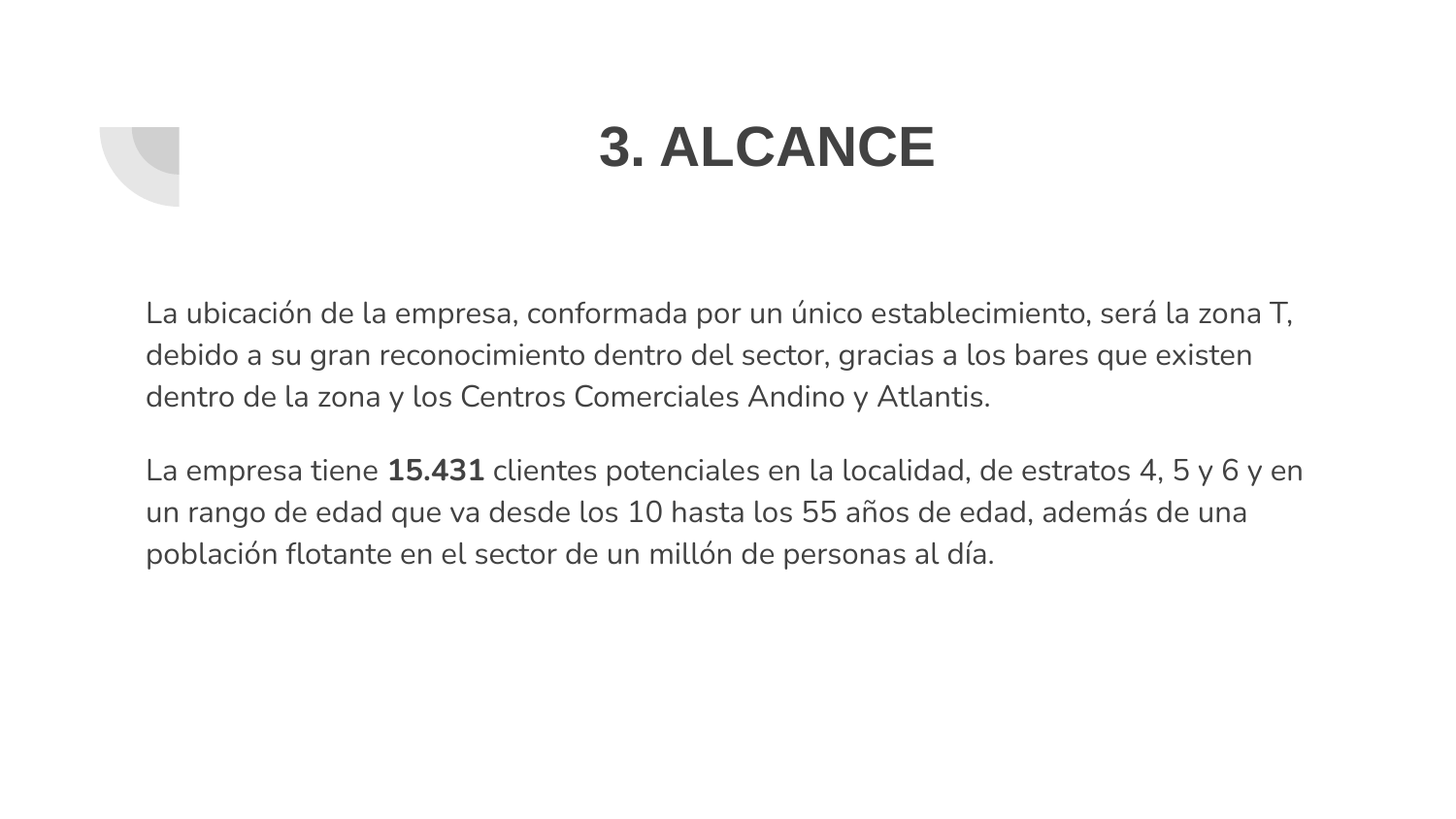

# 3. ALCANCE
La ubicación de la empresa, conformada por un único establecimiento, será la zona T, debido a su gran reconocimiento dentro del sector, gracias a los bares que existen dentro de la zona y los Centros Comerciales Andino y Atlantis.
La empresa tiene 15.431 clientes potenciales en la localidad, de estratos 4, 5 y 6 y en un rango de edad que va desde los 10 hasta los 55 años de edad, además de una población flotante en el sector de un millón de personas al día.